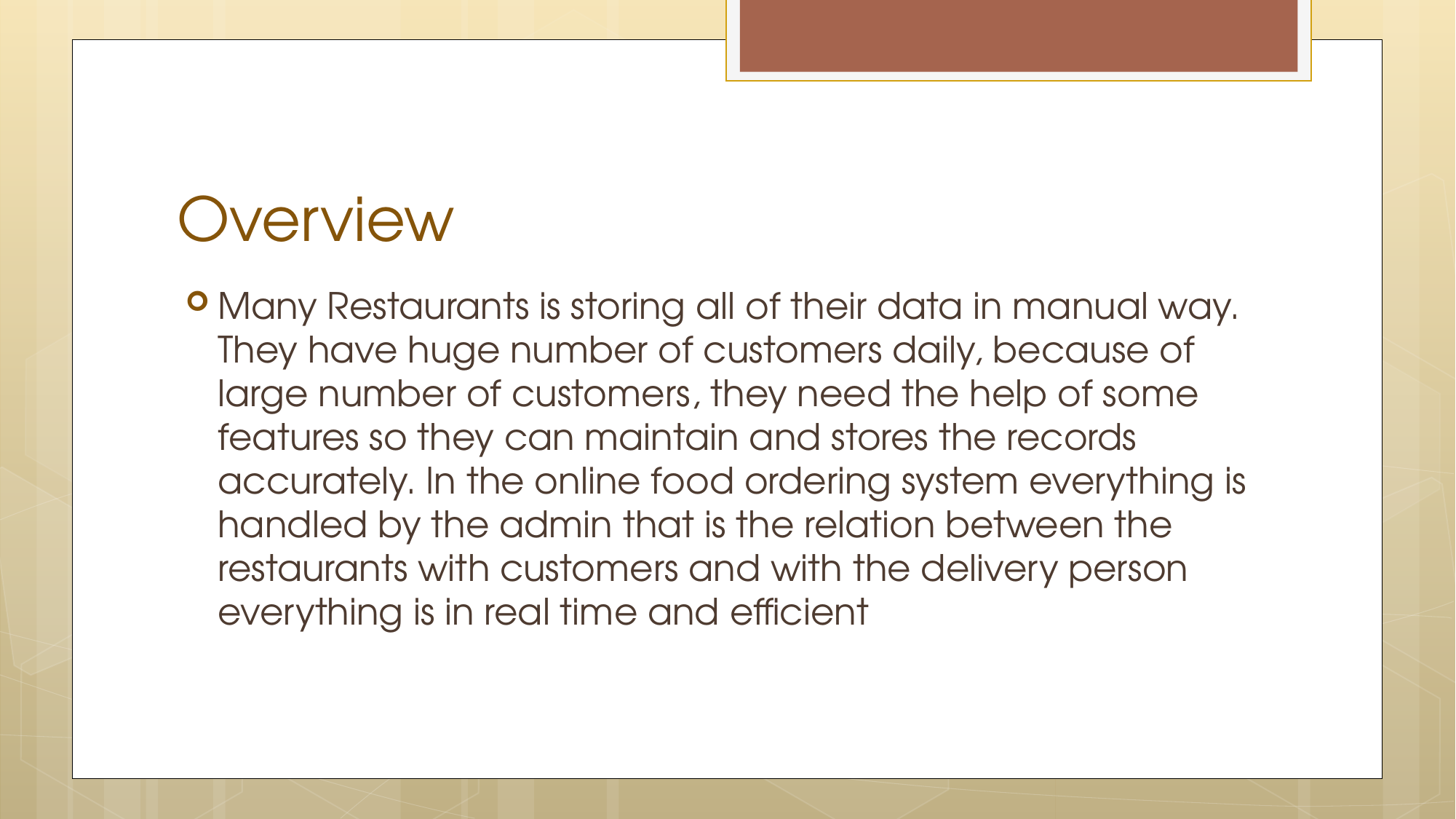

# Overview
Many Restaurants is storing all of their data in manual way. They have huge number of customers daily, because of large number of customers, they need the help of some features so they can maintain and stores the records accurately. In the online food ordering system everything is handled by the admin that is the relation between the restaurants with customers and with the delivery person everything is in real time and efficient